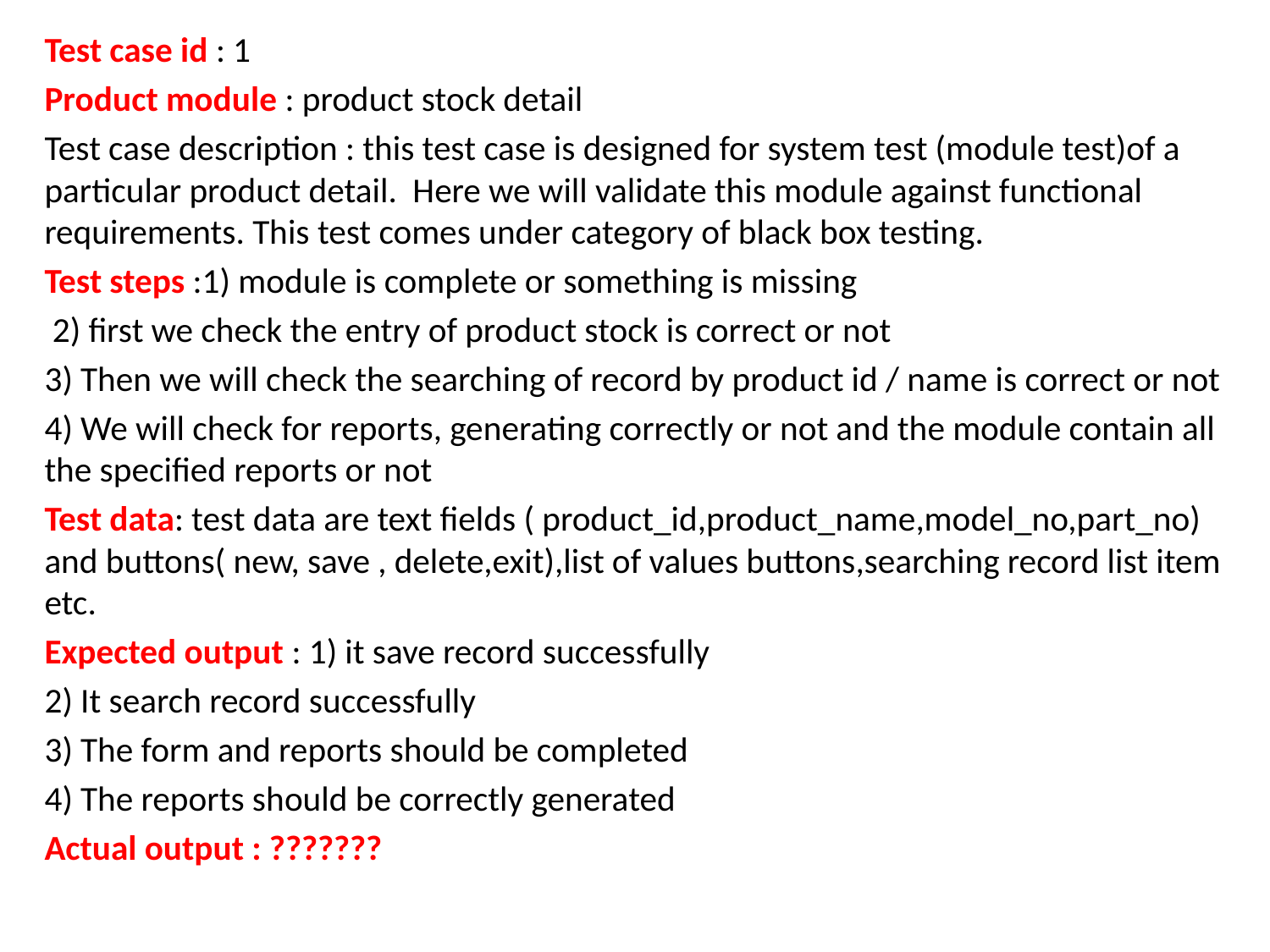

Test case id : 1
Product module : product stock detail
Test case description : this test case is designed for system test (module test)of a particular product detail.  Here we will validate this module against functional requirements. This test comes under category of black box testing.
Test steps :1) module is complete or something is missing
 2) first we check the entry of product stock is correct or not
3) Then we will check the searching of record by product id / name is correct or not
4) We will check for reports, generating correctly or not and the module contain all the specified reports or not
Test data: test data are text fields ( product_id,product_name,model_no,part_no) and buttons( new, save , delete,exit),list of values buttons,searching record list item etc.
Expected output : 1) it save record successfully
2) It search record successfully
3) The form and reports should be completed
4) The reports should be correctly generated
Actual output : ???????
#